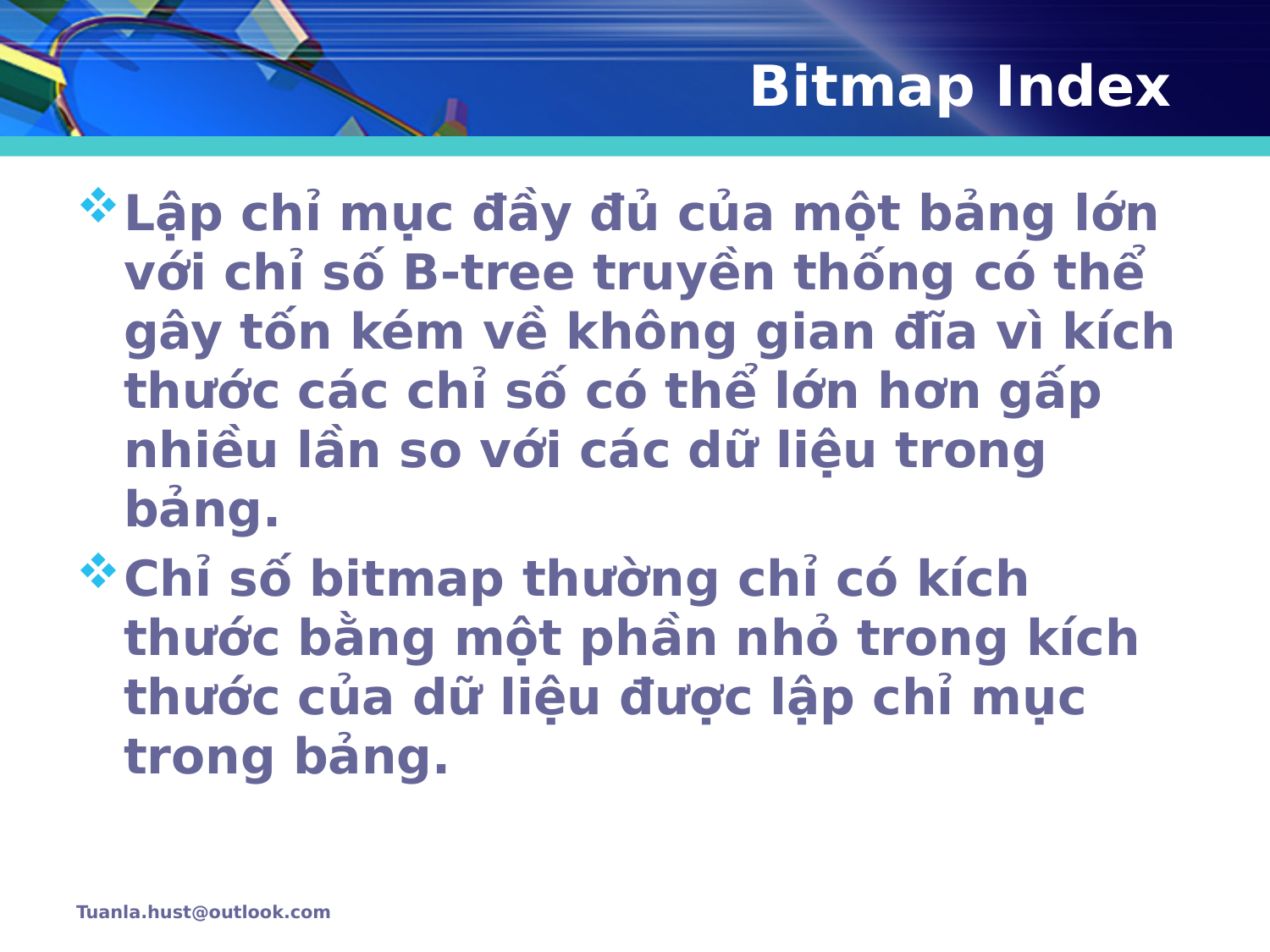

# Bitmap Index
Lập chỉ mục đầy đủ của một bảng lớn với chỉ số B-tree truyền thống có thể gây tốn kém về không gian đĩa vì kích thước các chỉ số có thể lớn hơn gấp nhiều lần so với các dữ liệu trong bảng.
Chỉ số bitmap thường chỉ có kích thước bằng một phần nhỏ trong kích thước của dữ liệu được lập chỉ mục trong bảng.

Tuanla.hust@outlook.com